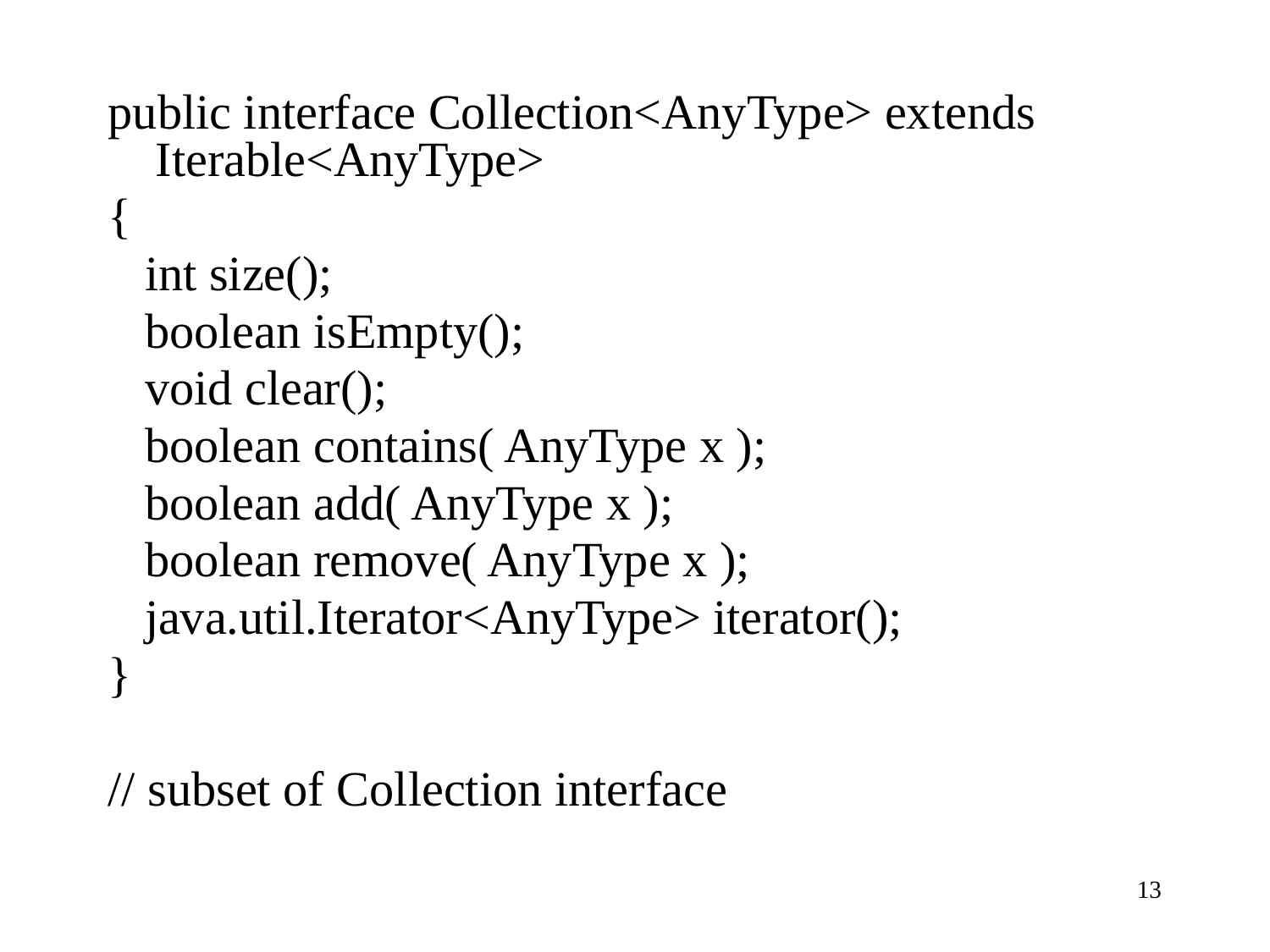

public interface Collection<AnyType> extends Iterable<AnyType>
{
   int size();
   boolean isEmpty();
   void clear();
   boolean contains( AnyType x );
   boolean add( AnyType x );
   boolean remove( AnyType x );
   java.util.Iterator<AnyType> iterator();
}

// subset of Collection interface
13